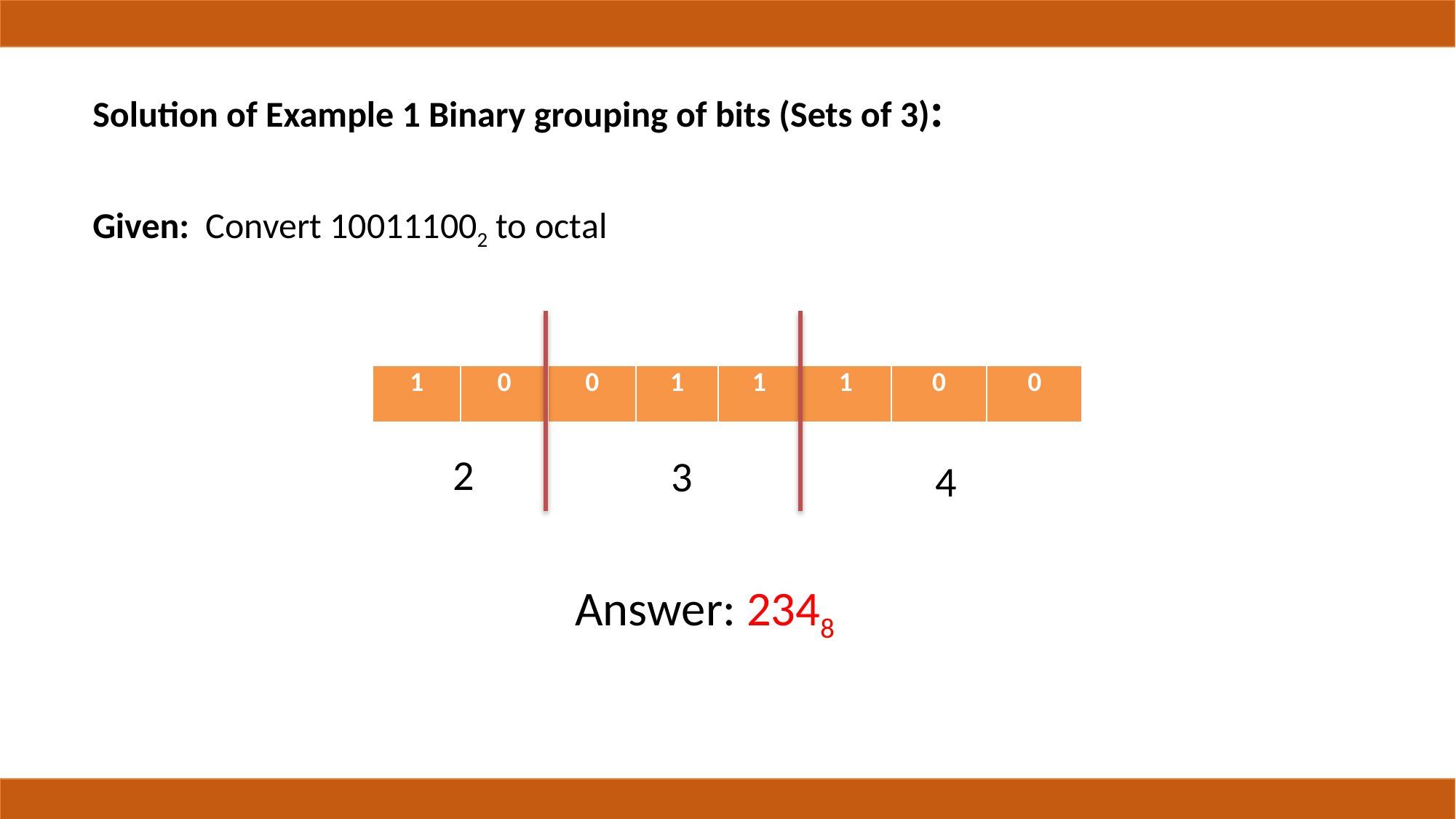

Solution of Example 1 Binary grouping of bits (Sets of 3):
Given:  Convert 100111002 to octal
| 1 | 0 | 0 | 1 | 1 | 1 | 0 | 0 |
| --- | --- | --- | --- | --- | --- | --- | --- |
2
3
4
Answer: 2348